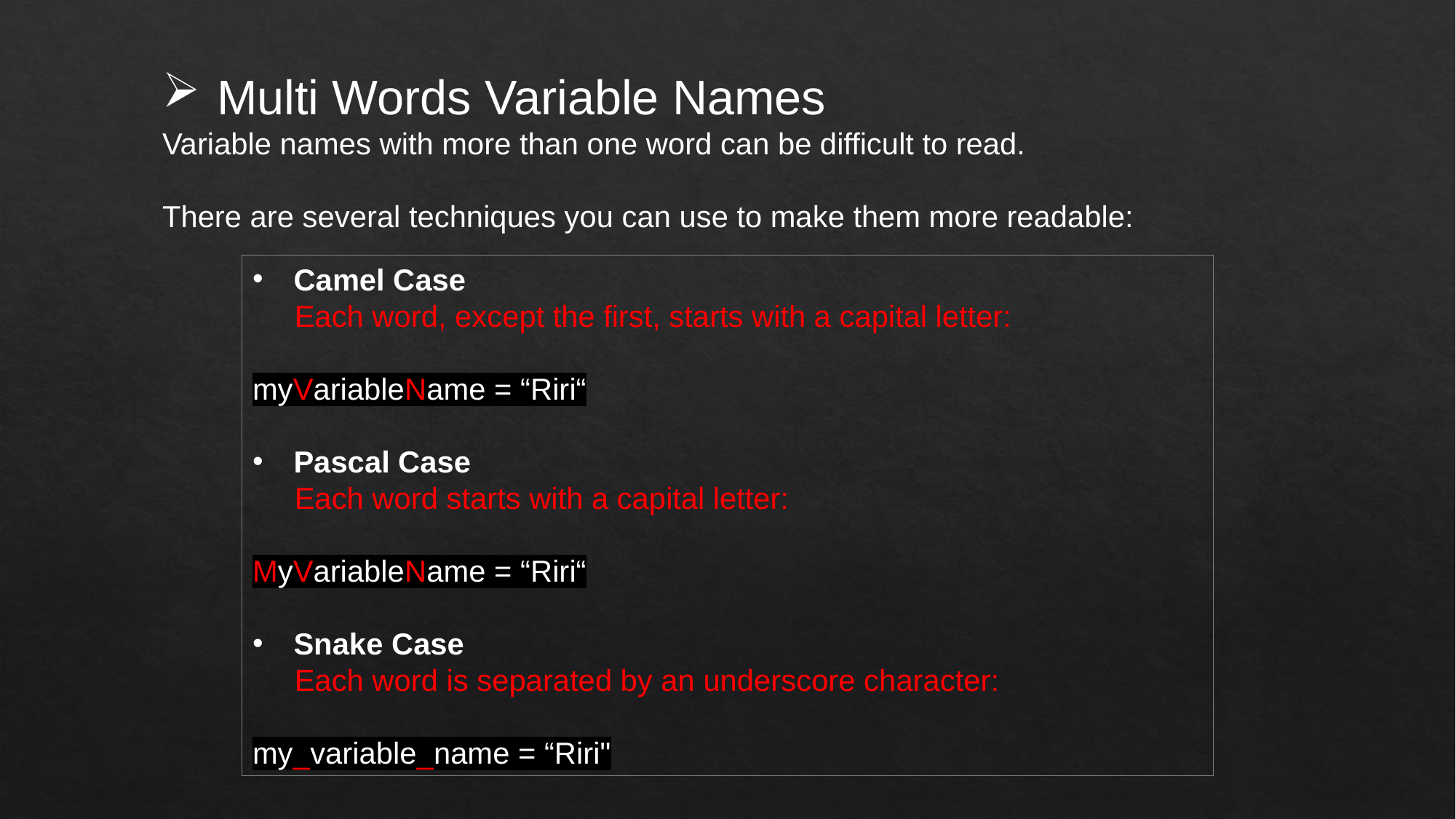

Multi Words Variable Names
Variable names with more than one word can be difficult to read.

There are several techniques you can use to make them more readable:
Camel Case
     Each word, except the first, starts with a capital letter:

myVariableName = “Riri“

Pascal Case
     Each word starts with a capital letter:

MyVariableName = “Riri“

Snake Case
     Each word is separated by an underscore character:

my_variable_name = “Riri"